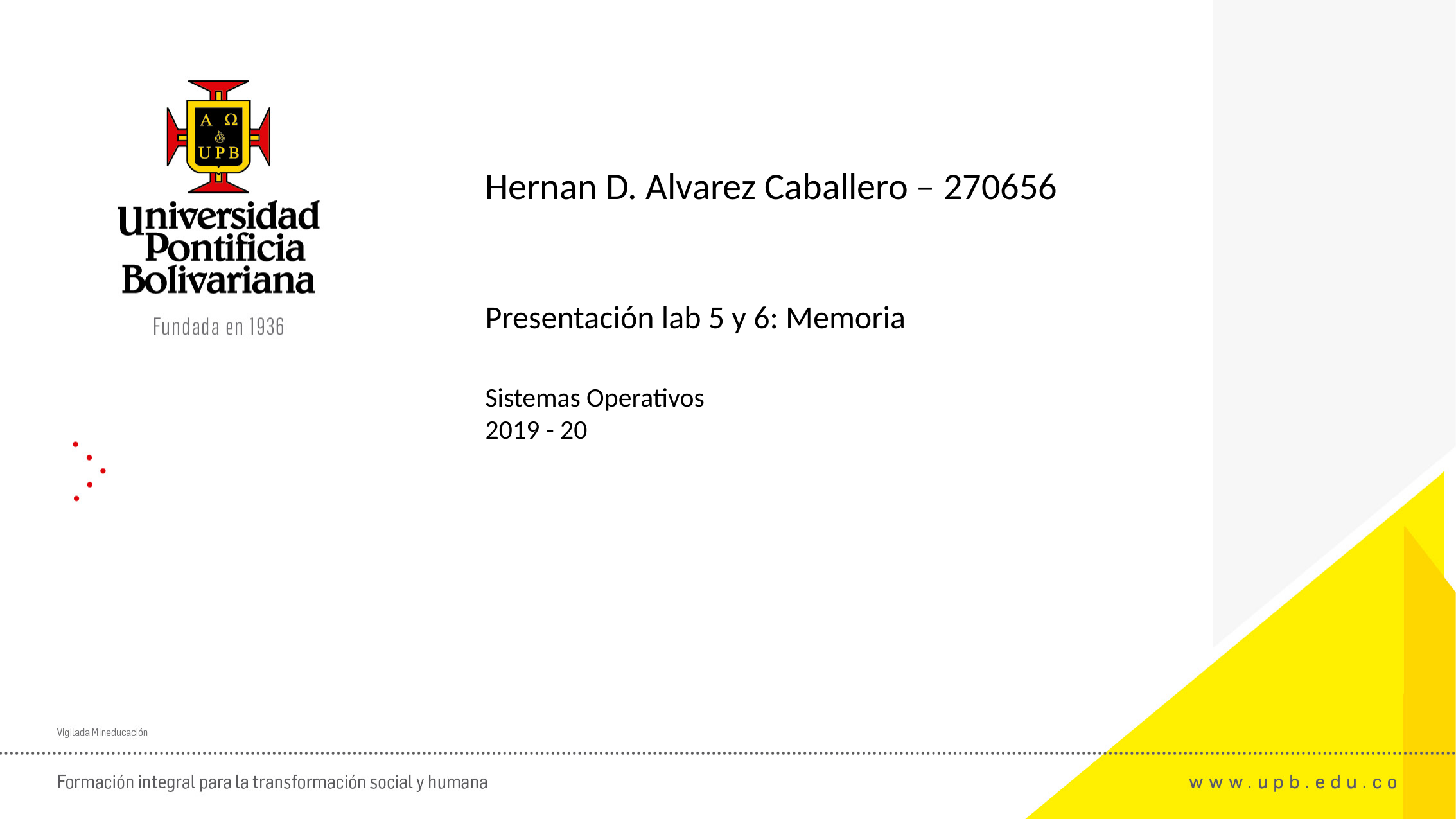

Hernan D. Alvarez Caballero – 270656
Presentación lab 5 y 6: Memoria
Sistemas Operativos
2019 - 20